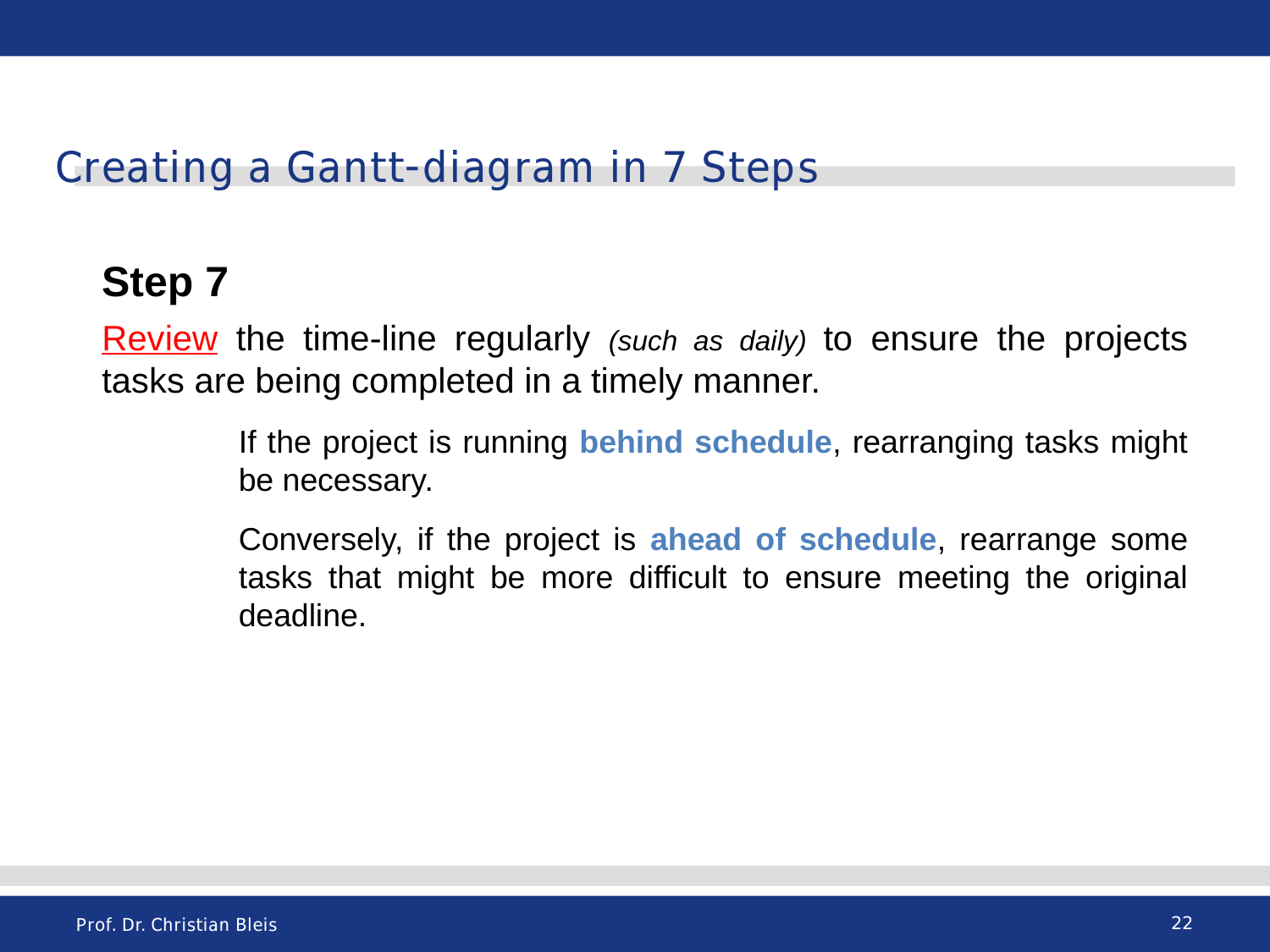

Creating a Gantt-diagram in 7 Steps

Step 7
Review the time-line regularly (such as daily) to ensure the projects tasks are being completed in a timely manner.
If the project is running behind schedule, rearranging tasks might be necessary.
Conversely, if the project is ahead of schedule, rearrange some tasks that might be more difficult to ensure meeting the original deadline.

22
Prof. Dr. Christian Bleis
Interaktionskompetenz